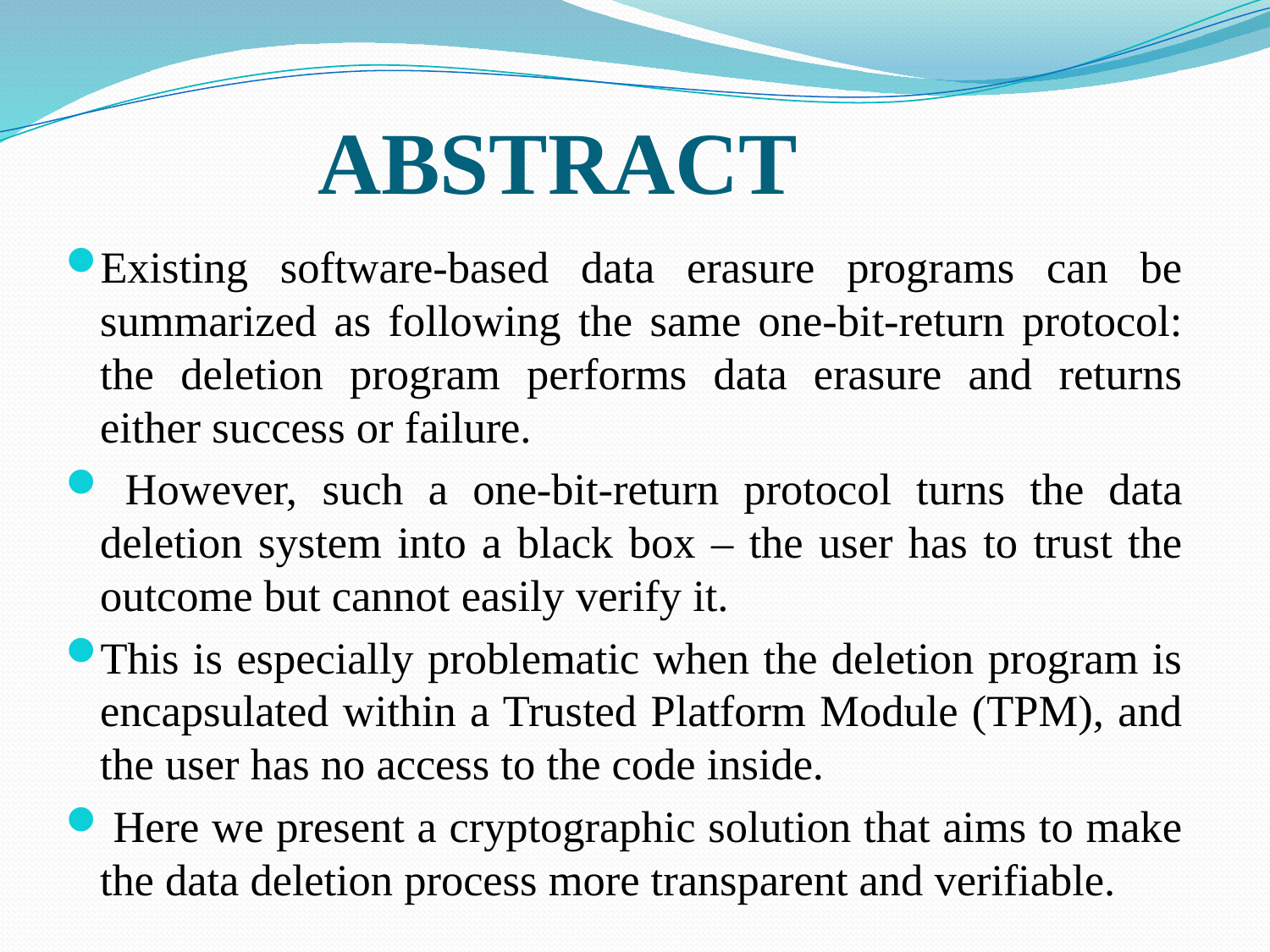

# ABSTRACT
Existing software-based data erasure programs can be summarized as following the same one-bit-return protocol: the deletion program performs data erasure and returns either success or failure.
 However, such a one-bit-return protocol turns the data deletion system into a black box – the user has to trust the outcome but cannot easily verify it.
This is especially problematic when the deletion program is encapsulated within a Trusted Platform Module (TPM), and the user has no access to the code inside.
 Here we present a cryptographic solution that aims to make the data deletion process more transparent and verifiable.